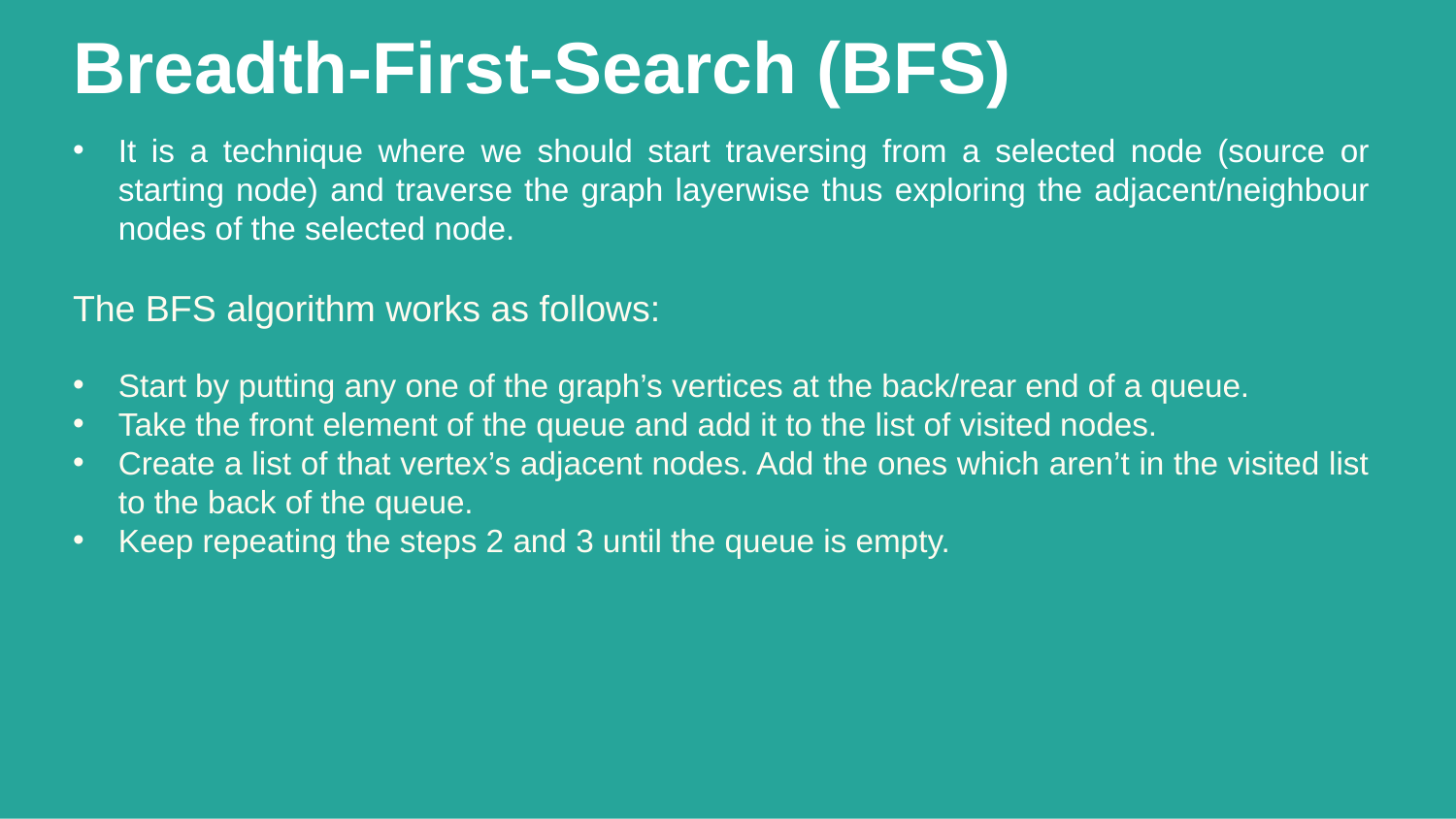

# Breadth-First-Search (BFS)
It is a technique where we should start traversing from a selected node (source or starting node) and traverse the graph layerwise thus exploring the adjacent/neighbour nodes of the selected node.

The BFS algorithm works as follows:

Start by putting any one of the graph’s vertices at the back/rear end of a queue.
Take the front element of the queue and add it to the list of visited nodes.
Create a list of that vertex’s adjacent nodes. Add the ones which aren’t in the visited list to the back of the queue.
Keep repeating the steps 2 and 3 until the queue is empty.